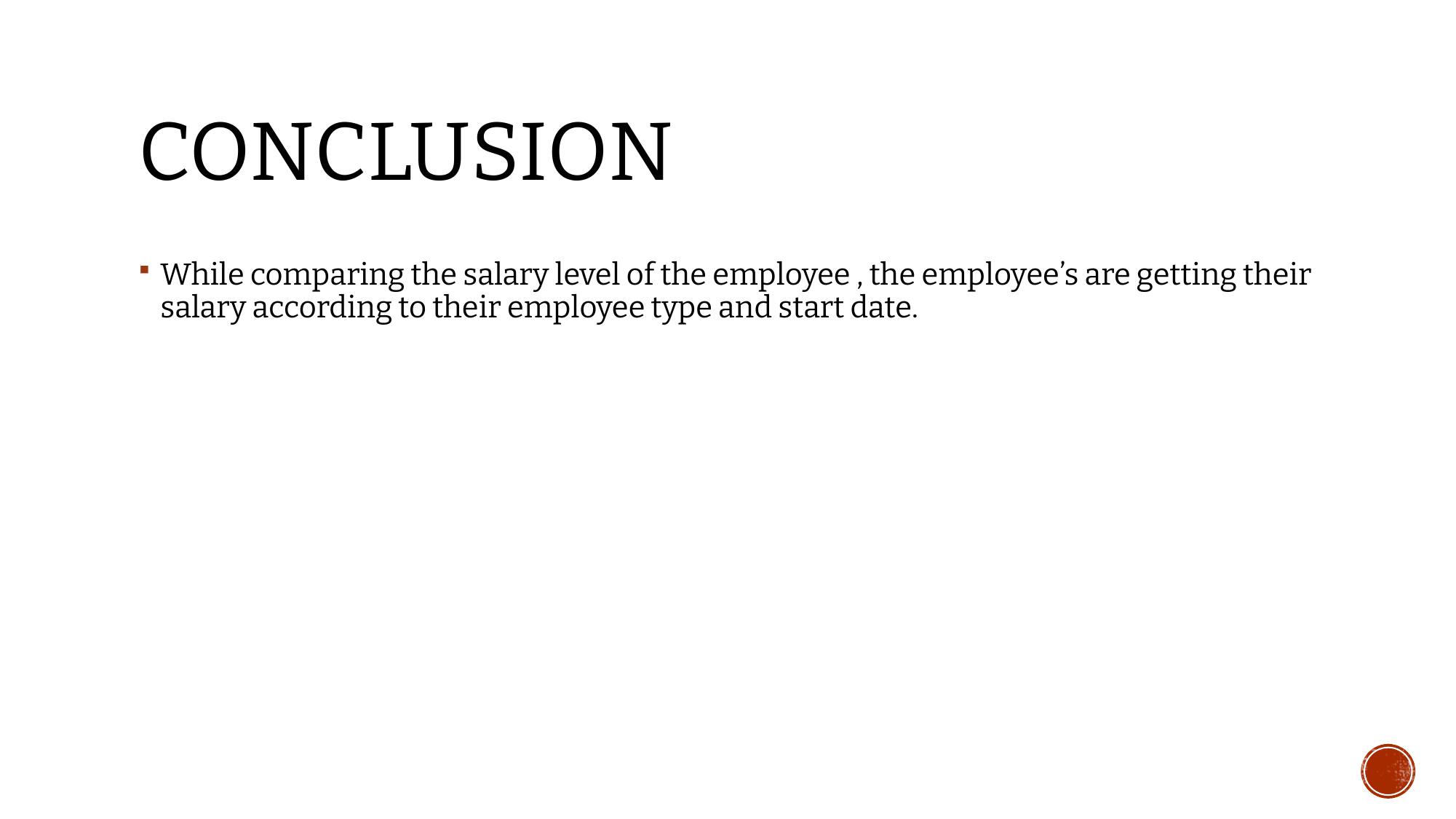

# CONCLUSION
While comparing the salary level of the employee , the employee’s are getting their salary according to their employee type and start date.